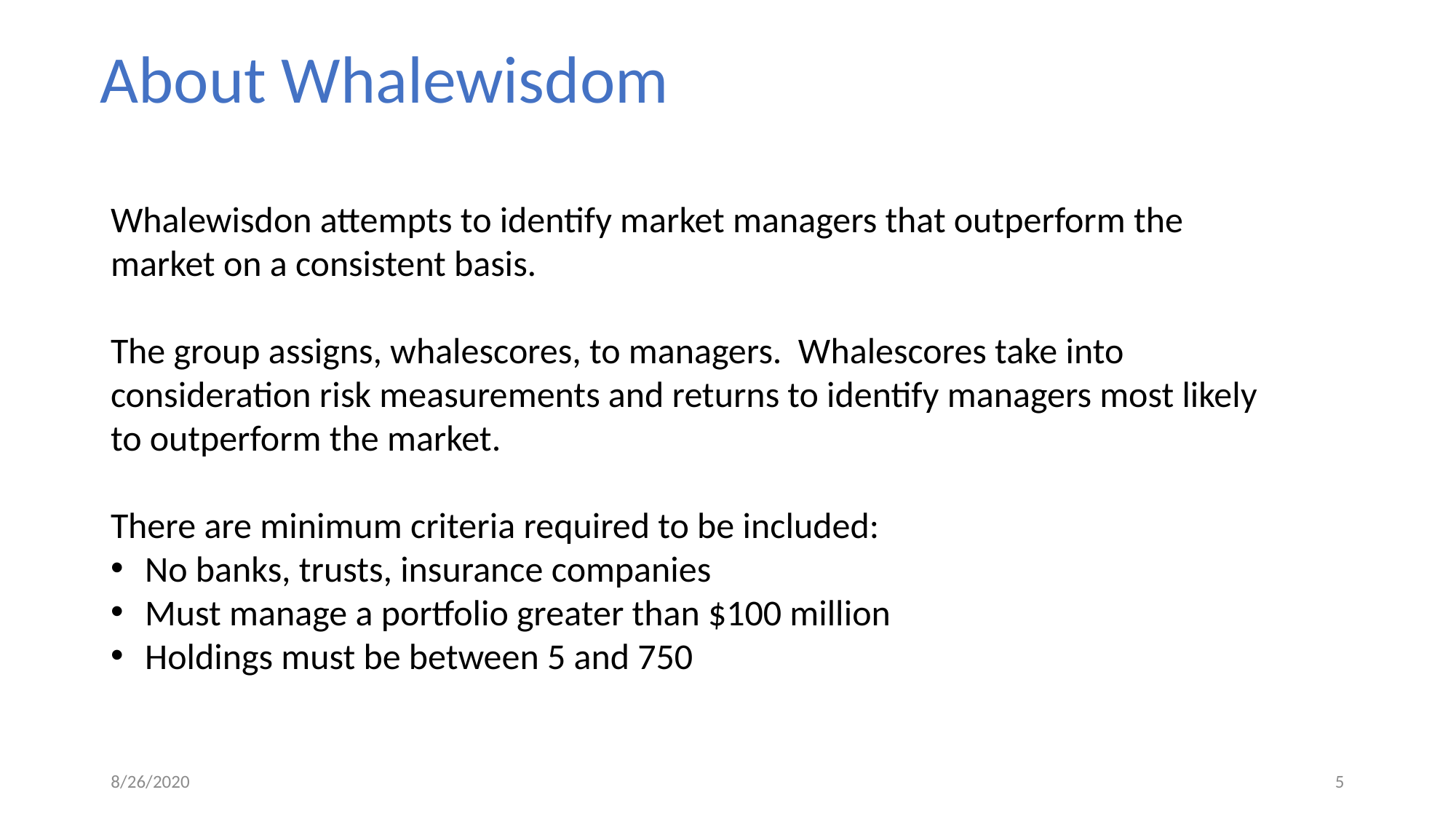

# About Whalewisdom
Whalewisdon attempts to identify market managers that outperform the market on a consistent basis.

The group assigns, whalescores, to managers.  Whalescores take into consideration risk measurements and returns to identify managers most likely to outperform the market.

There are minimum criteria required to be included:
No banks, trusts, insurance companies
Must manage a portfolio greater than $100 million
Holdings must be between 5 and 750

8/26/2020
5